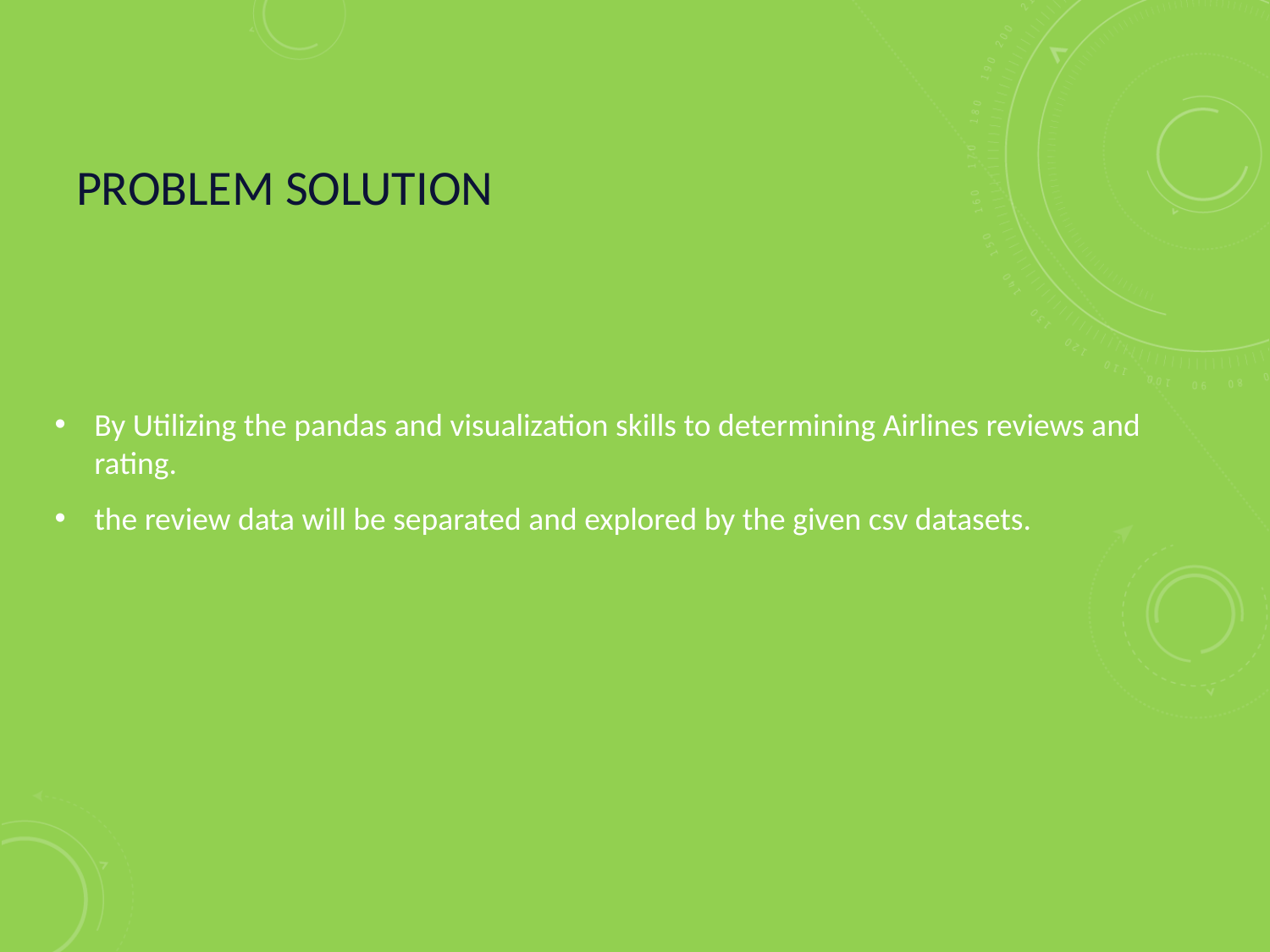

# Problem solution
By Utilizing the pandas and visualization skills to determining Airlines reviews and rating.
the review data will be separated and explored by the given csv datasets.